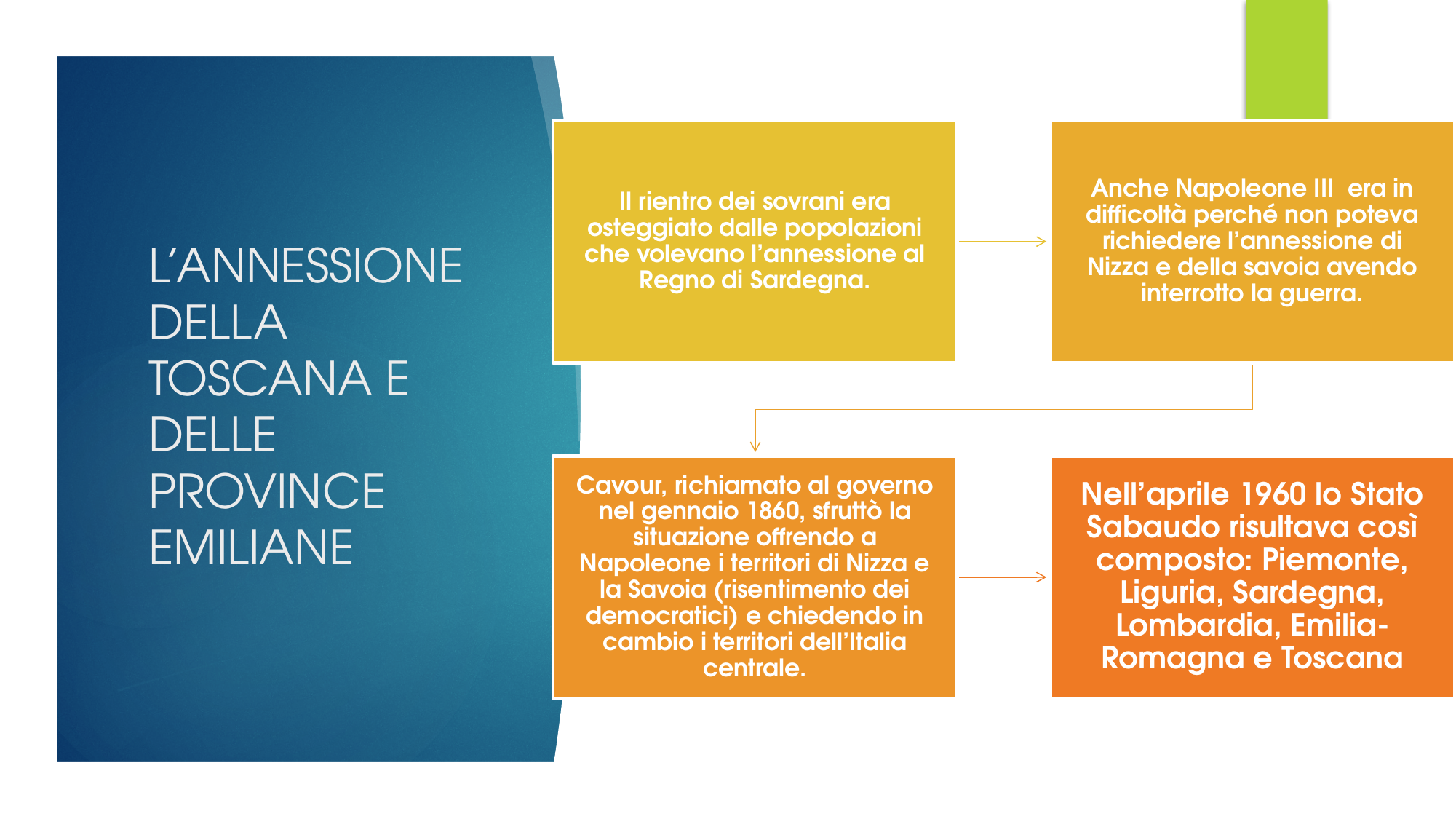

Il rientro dei sovrani era osteggiato dalle popolazioni che volevano l’annessione al Regno di Sardegna.

Anche Napoleone III  era in difficoltà perché non poteva richiedere l’annessione di Nizza e della savoia avendo interrotto la guerra.

Cavour, richiamato al governo nel gennaio 1860, sfruttò la situazione offrendo a Napoleone i territori di Nizza e la Savoia (risentimento dei democratici) e chiedendo in cambio i territori dell’Italia centrale.
Nell’aprile 1960 lo Stato Sabaudo risultava così composto: Piemonte, Liguria, Sardegna, Lombardia, Emilia-Romagna e Toscana

# L’ANNESSIONE DELLA TOSCANA E DELLE PROVINCE EMILIANE